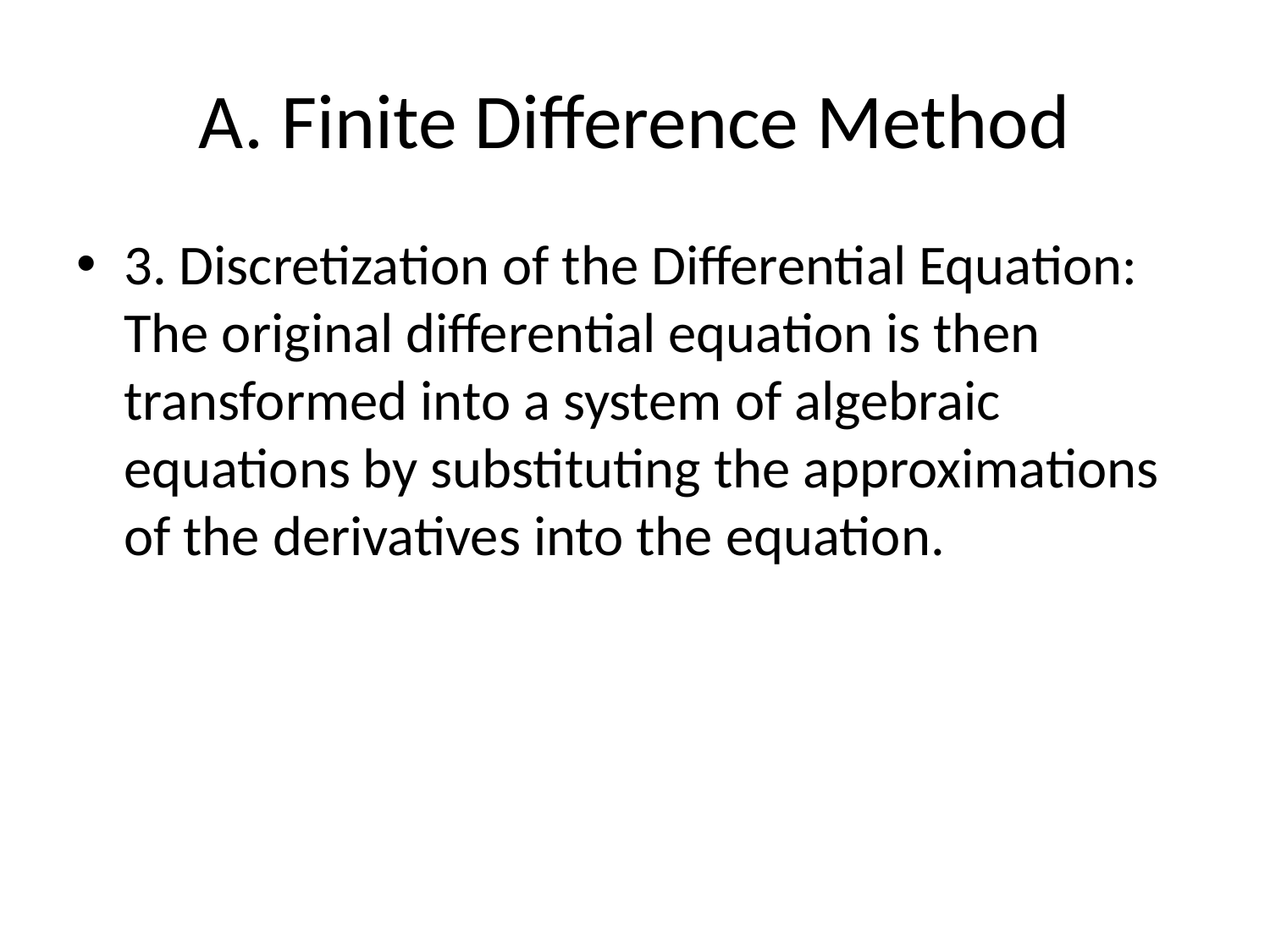

# A. Finite Difference Method
3. Discretization of the Differential Equation: The original differential equation is then transformed into a system of algebraic equations by substituting the approximations of the derivatives into the equation.